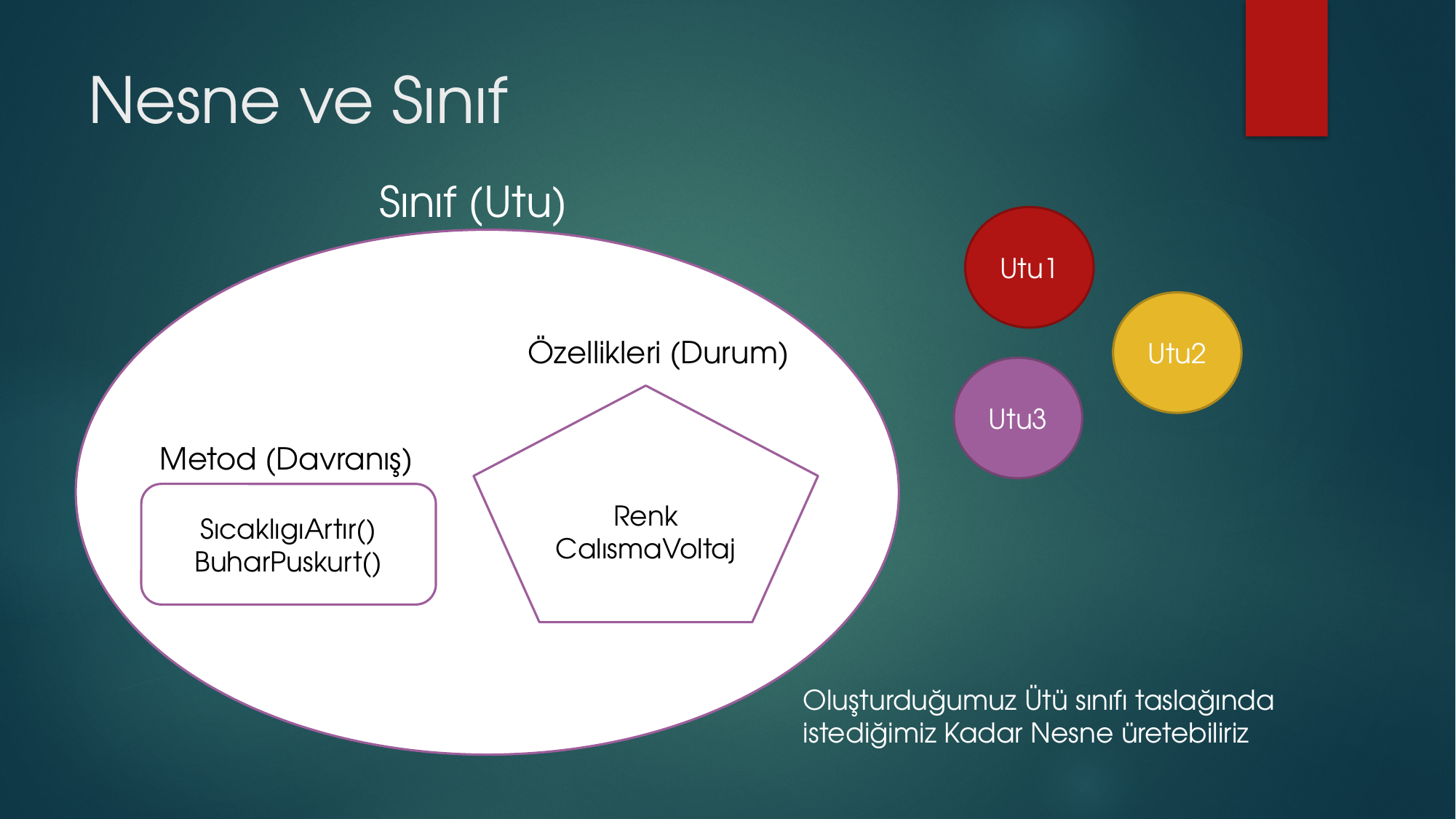

# Nesne ve Sınıf
Sınıf (Utu)
Utu1

Utu2
Özellikleri (Durum)
Utu3
Renk
CalısmaVoltaj
Metod (Davranış)
SıcaklıgıArtır()
BuharPuskurt()
Oluşturduğumuz Ütü sınıfı taslağında istediğimiz Kadar Nesne üretebiliriz